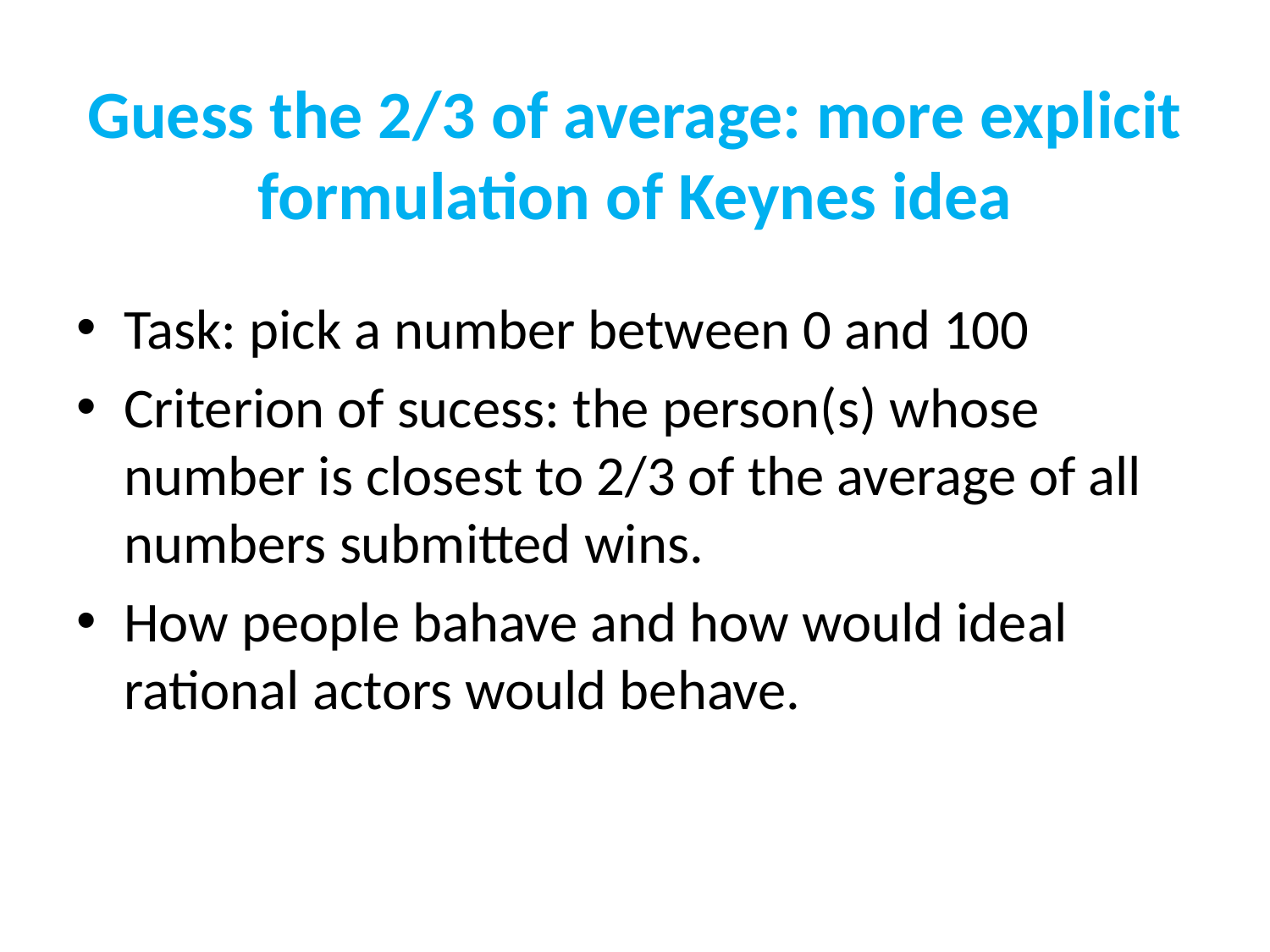

# Guess the 2/3 of average: more explicit formulation of Keynes idea
Task: pick a number between 0 and 100
Criterion of sucess: the person(s) whose number is closest to 2/3 of the average of all numbers submitted wins.
How people bahave and how would ideal rational actors would behave.